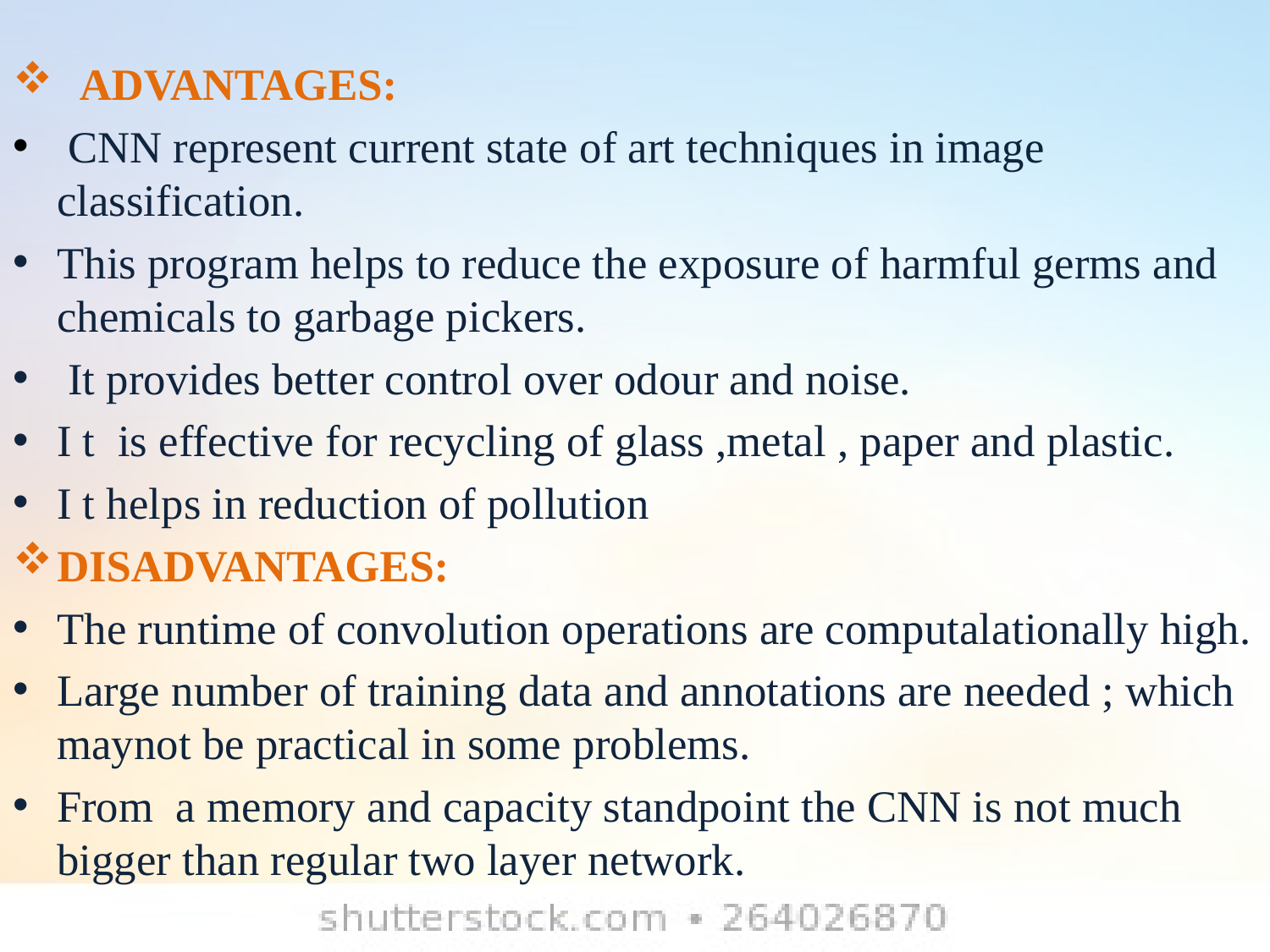

ADVANTAGES:
 CNN represent current state of art techniques in image classification.
This program helps to reduce the exposure of harmful germs and chemicals to garbage pickers.
 It provides better control over odour and noise.
I t  is effective for recycling of glass ,metal , paper and plastic.
I t helps in reduction of pollution
DISADVANTAGES:
The runtime of convolution operations are computalationally high.
Large number of training data and annotations are needed ; which maynot be practical in some problems.
From  a memory and capacity standpoint the CNN is not much bigger than regular two layer network.